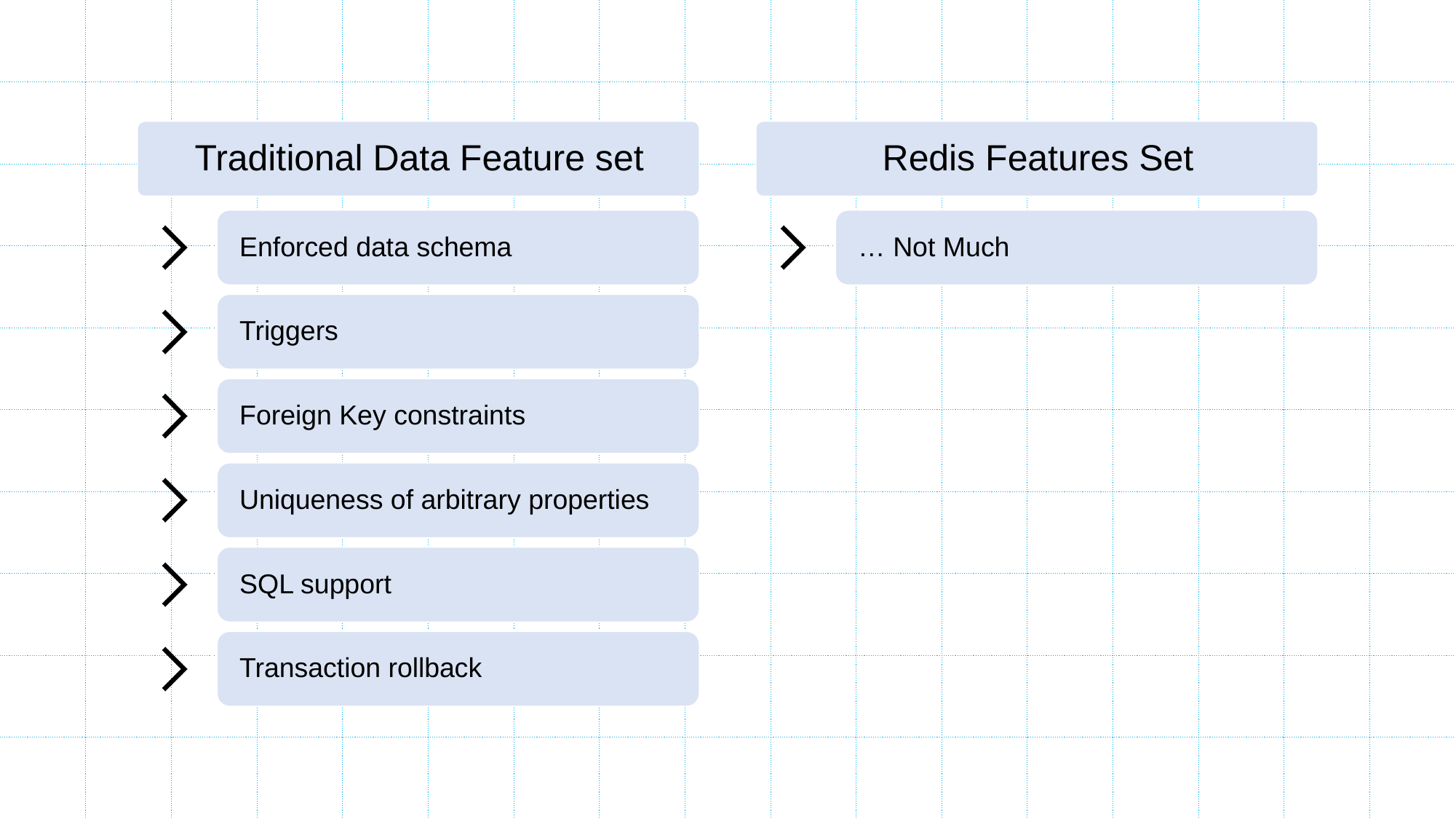

Traditional Data Feature set
Enforced data schema
Triggers
Foreign Key constraints
Uniqueness of arbitrary properties
SQL support
Transaction rollback
Redis Features Set
… Not Much